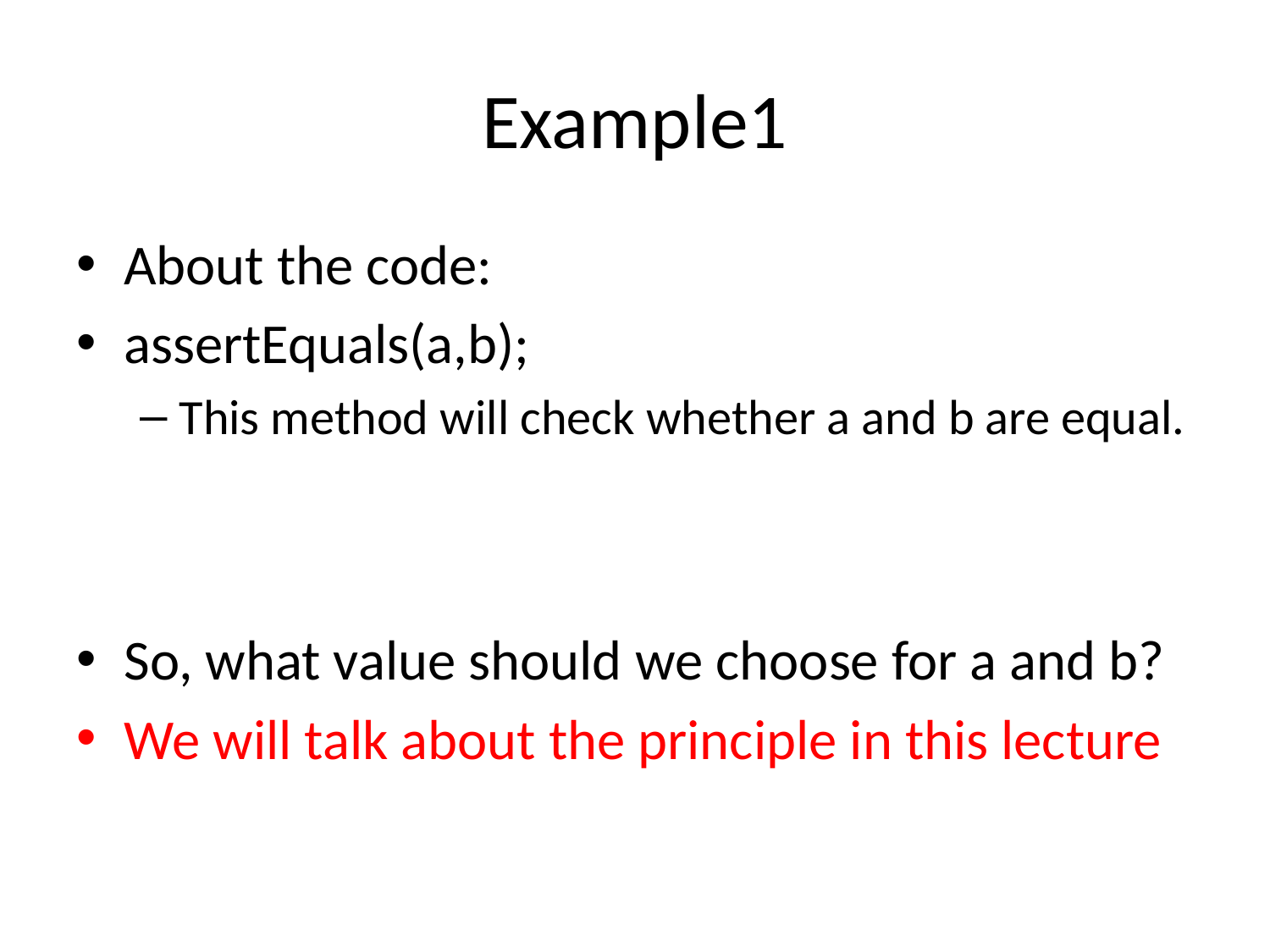

# Example1
About the code:
assertEquals(a,b);
This method will check whether a and b are equal.

So, what value should we choose for a and b?
We will talk about the principle in this lecture